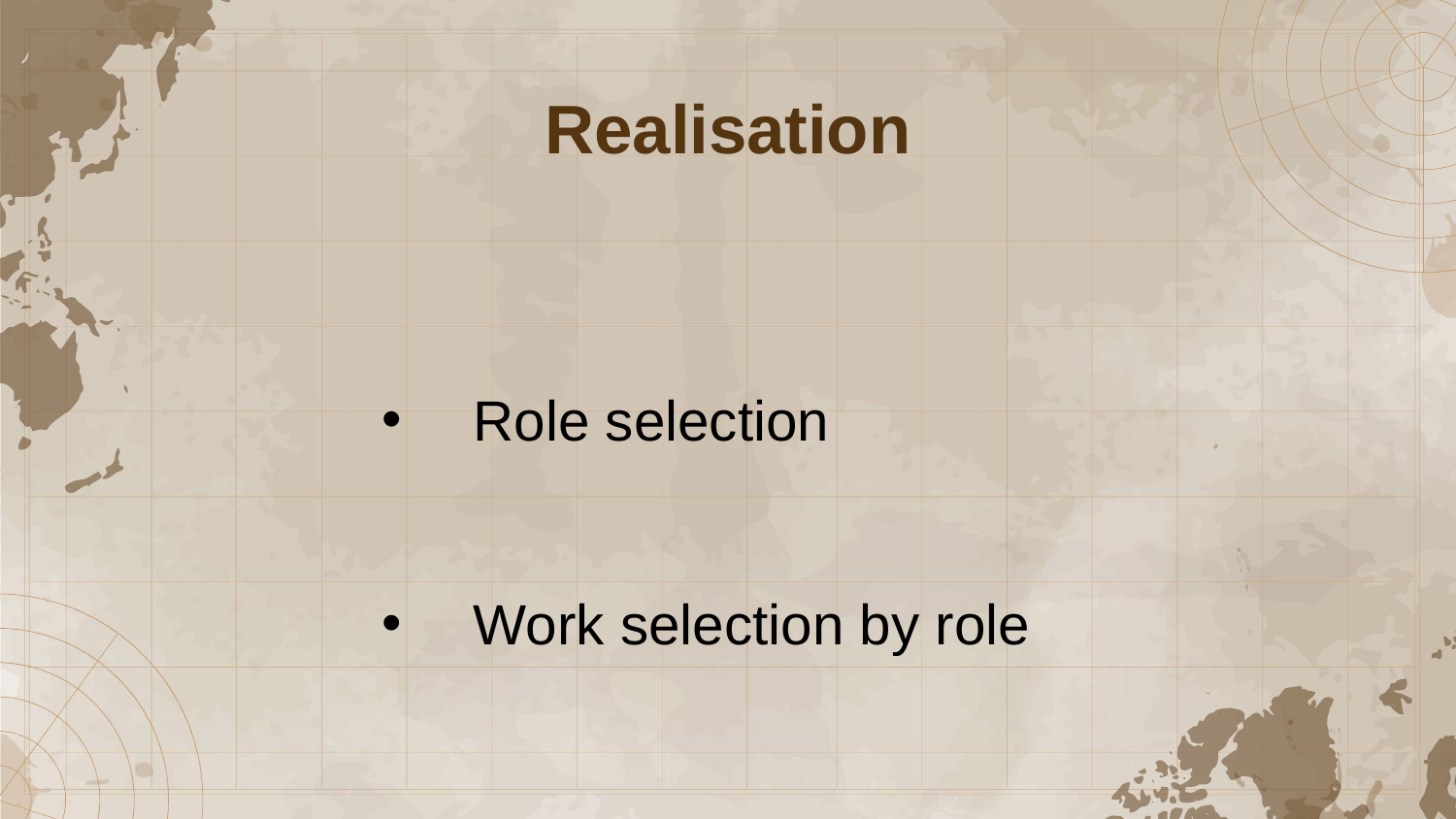

# Realisation
Role selection
Work selection by role